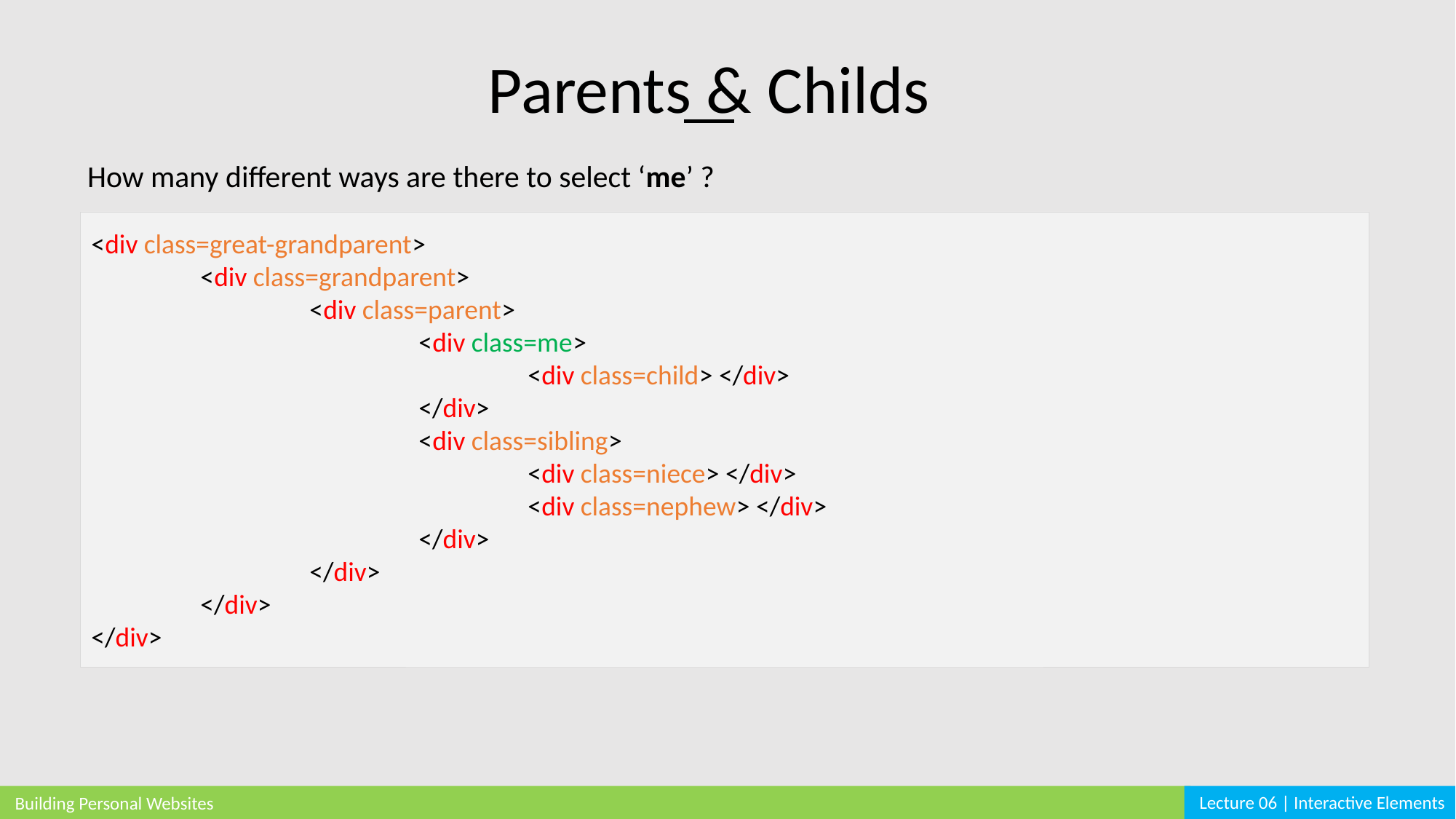

Parents & Childs
How many different ways are there to select ‘me’ ?
<div class=great-grandparent>
	<div class=grandparent>
		<div class=parent>
			<div class=me>
				<div class=child> </div>
			</div>
			<div class=sibling>
				<div class=niece> </div> 									<div class=nephew> </div>
			</div>
		</div>
	</div>
</div>
Lecture 06 | Interactive Elements

Building Personal Websites